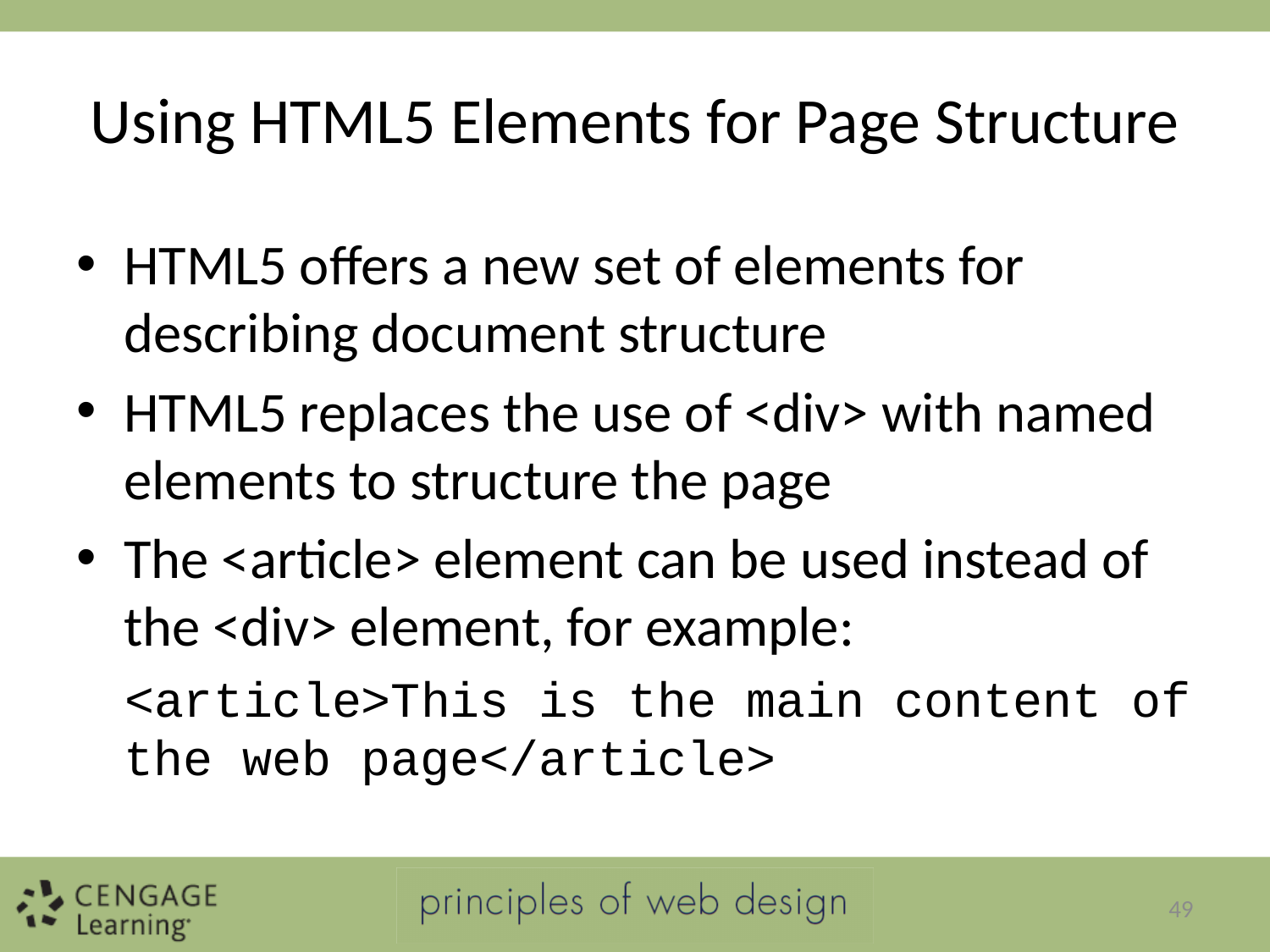

# Using HTML5 Elements for Page Structure
HTML5 offers a new set of elements for describing document structure
HTML5 replaces the use of <div> with named elements to structure the page
The <article> element can be used instead of the <div> element, for example:
<article>This is the main content of the web page</article>

49